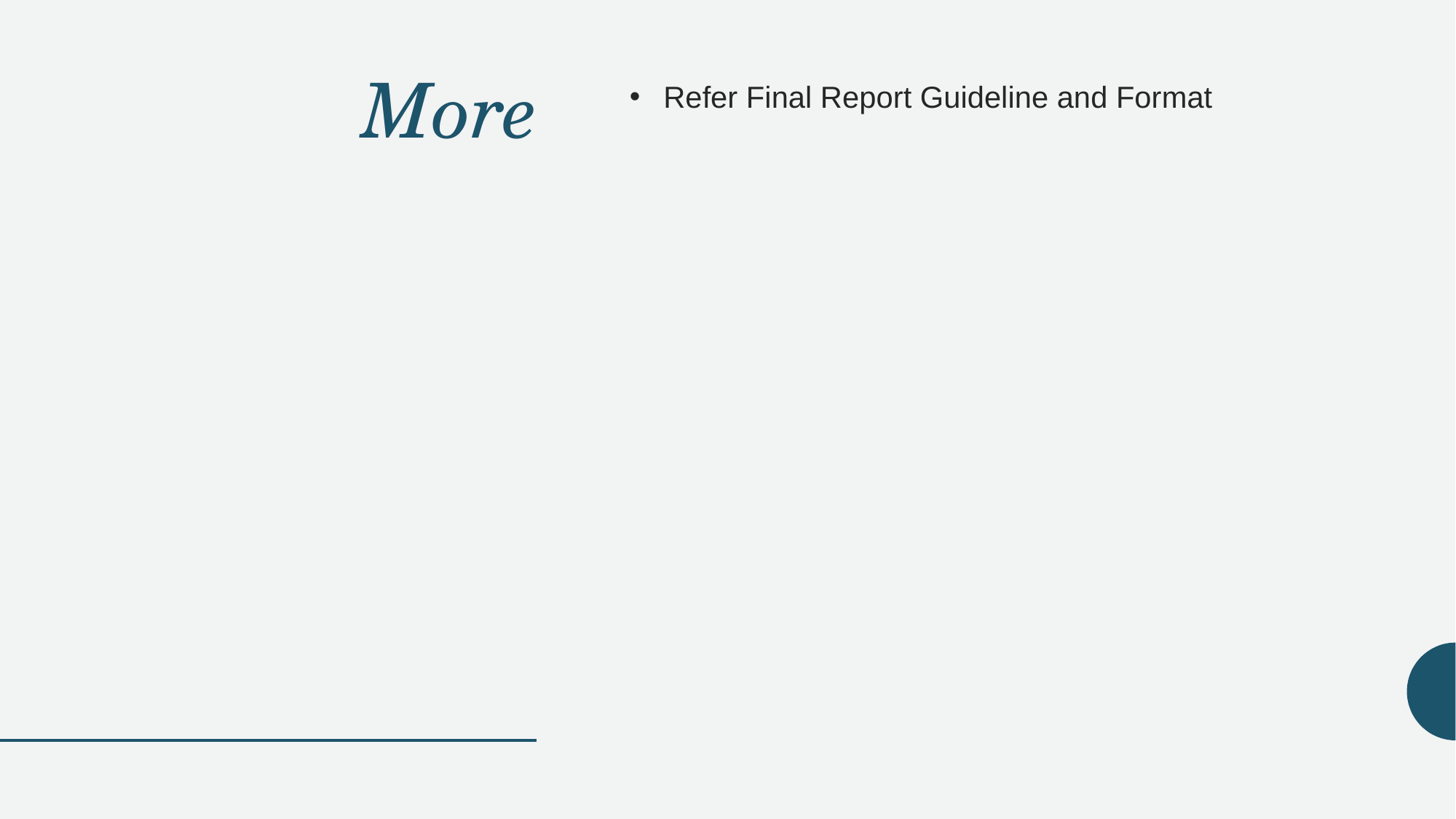

# More
Refer Final Report Guideline and Format